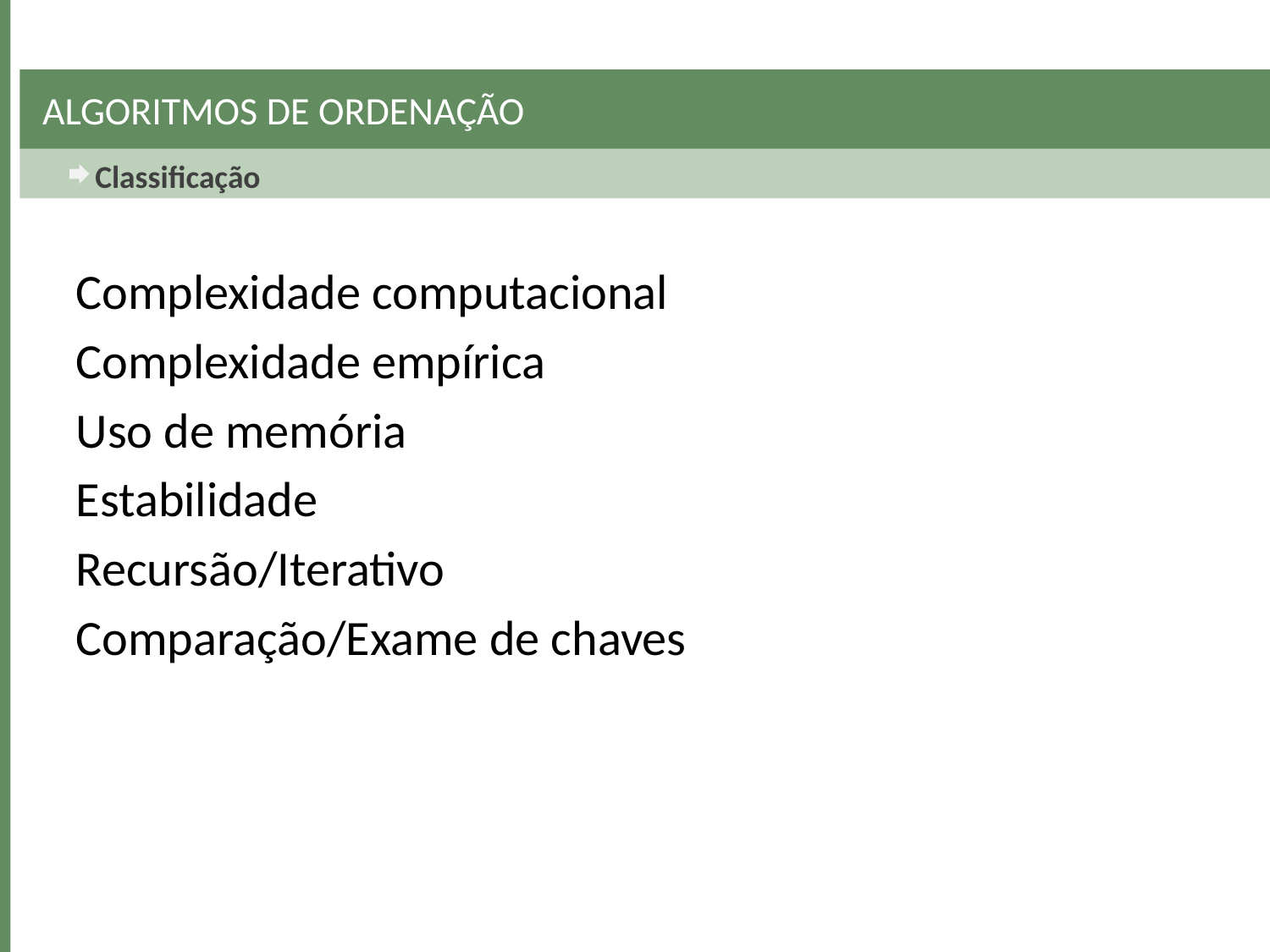

# Algoritmos de Ordenação
Classificação
Complexidade computacional
Complexidade empírica
Uso de memória
Estabilidade
Recursão/Iterativo
Comparação/Exame de chaves